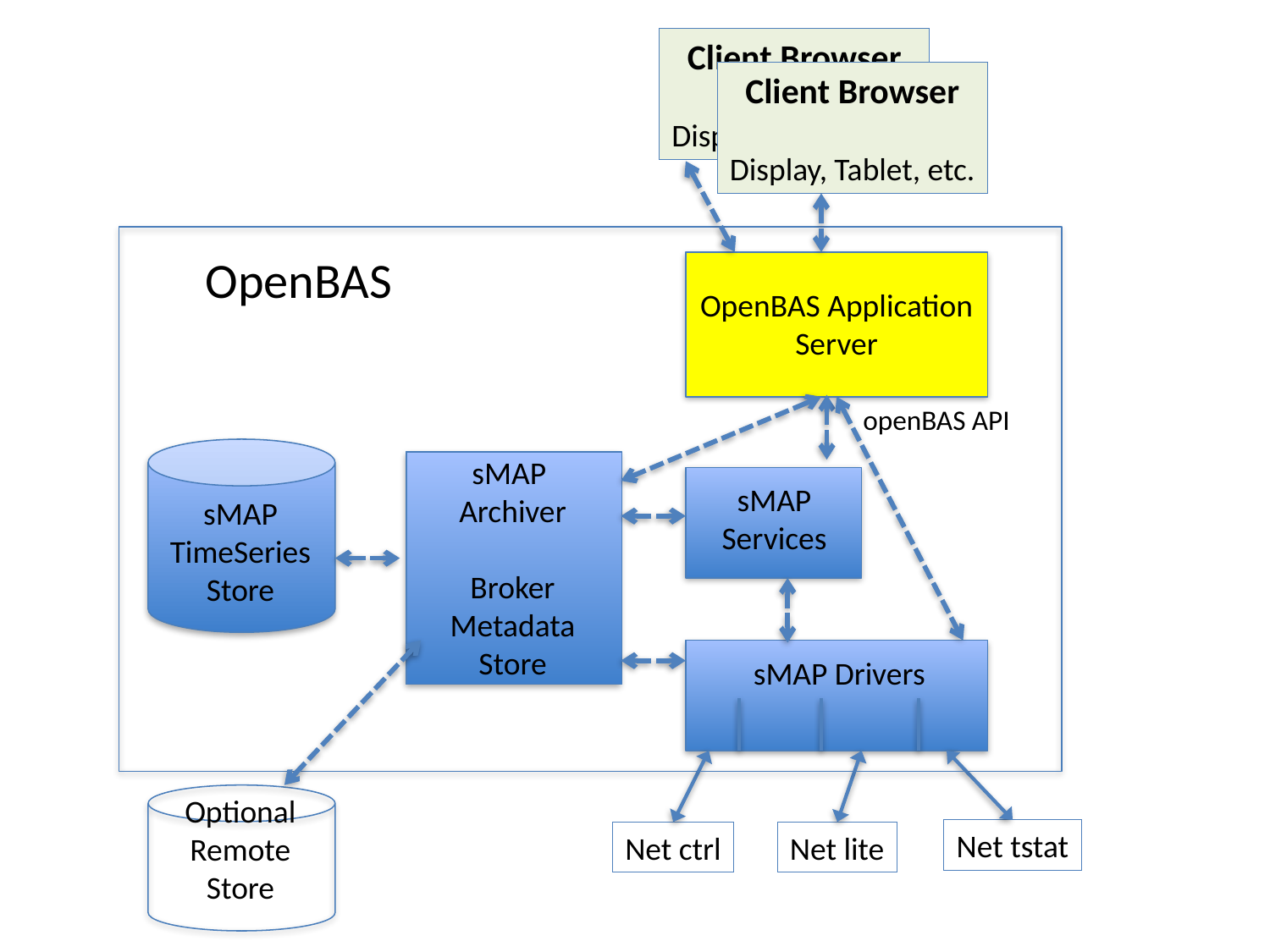

Client Browser

Display, Tablet, etc.
Client Browser

Display, Tablet, etc.

OpenBAS

OpenBAS Application
Server
openBAS API

sMAP
Archiver

Broker
Metadata
Store

sMAP Services
sMAP
TimeSeries
Store

sMAP Drivers

Optional
Remote
Store
Net tstat
Net ctrl
Net lite